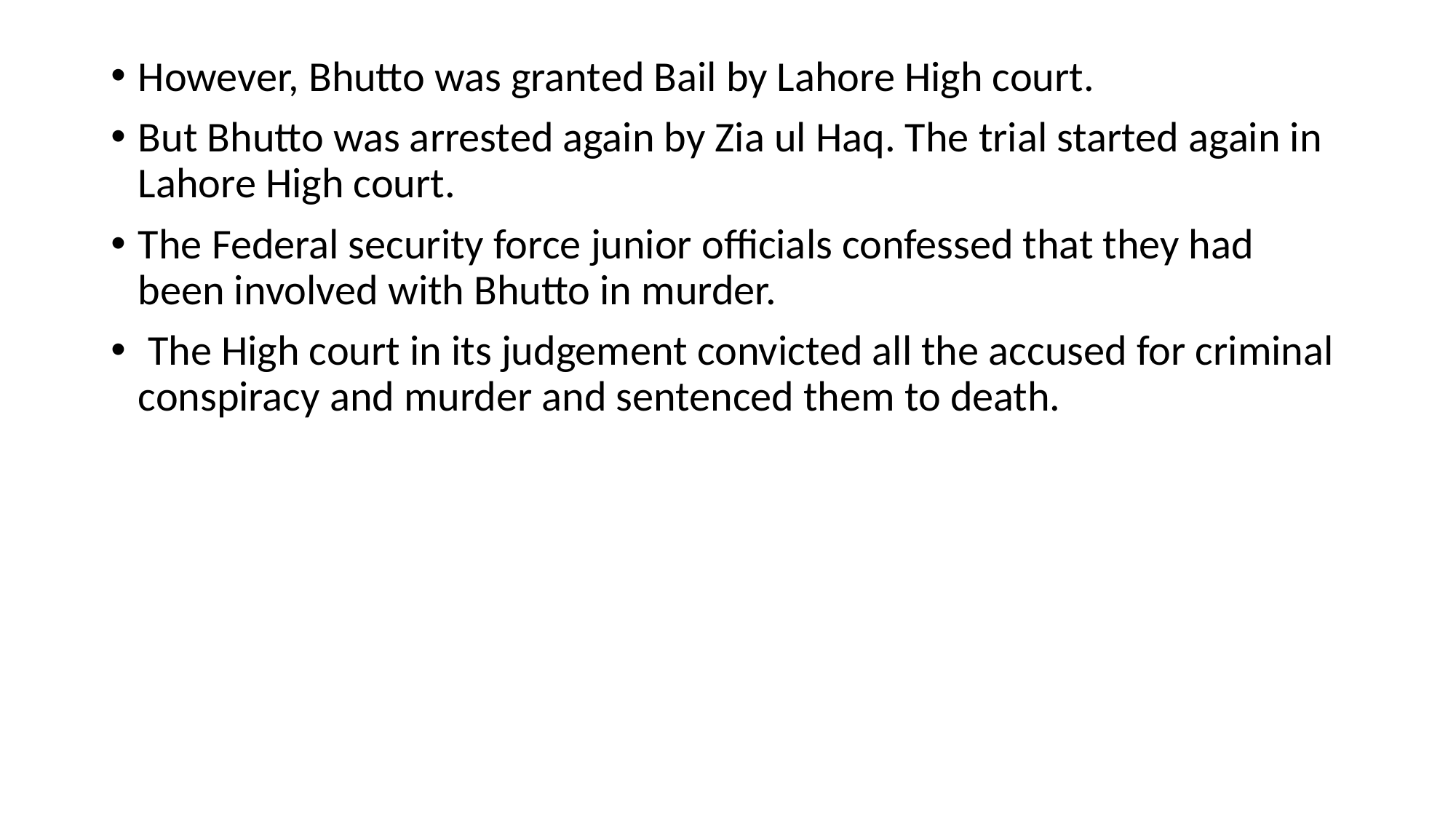

However, Bhutto was granted Bail by Lahore High court.
But Bhutto was arrested again by Zia ul Haq. The trial started again in Lahore High court.
The Federal security force junior officials confessed that they had been involved with Bhutto in murder.
 The High court in its judgement convicted all the accused for criminal conspiracy and murder and sentenced them to death.